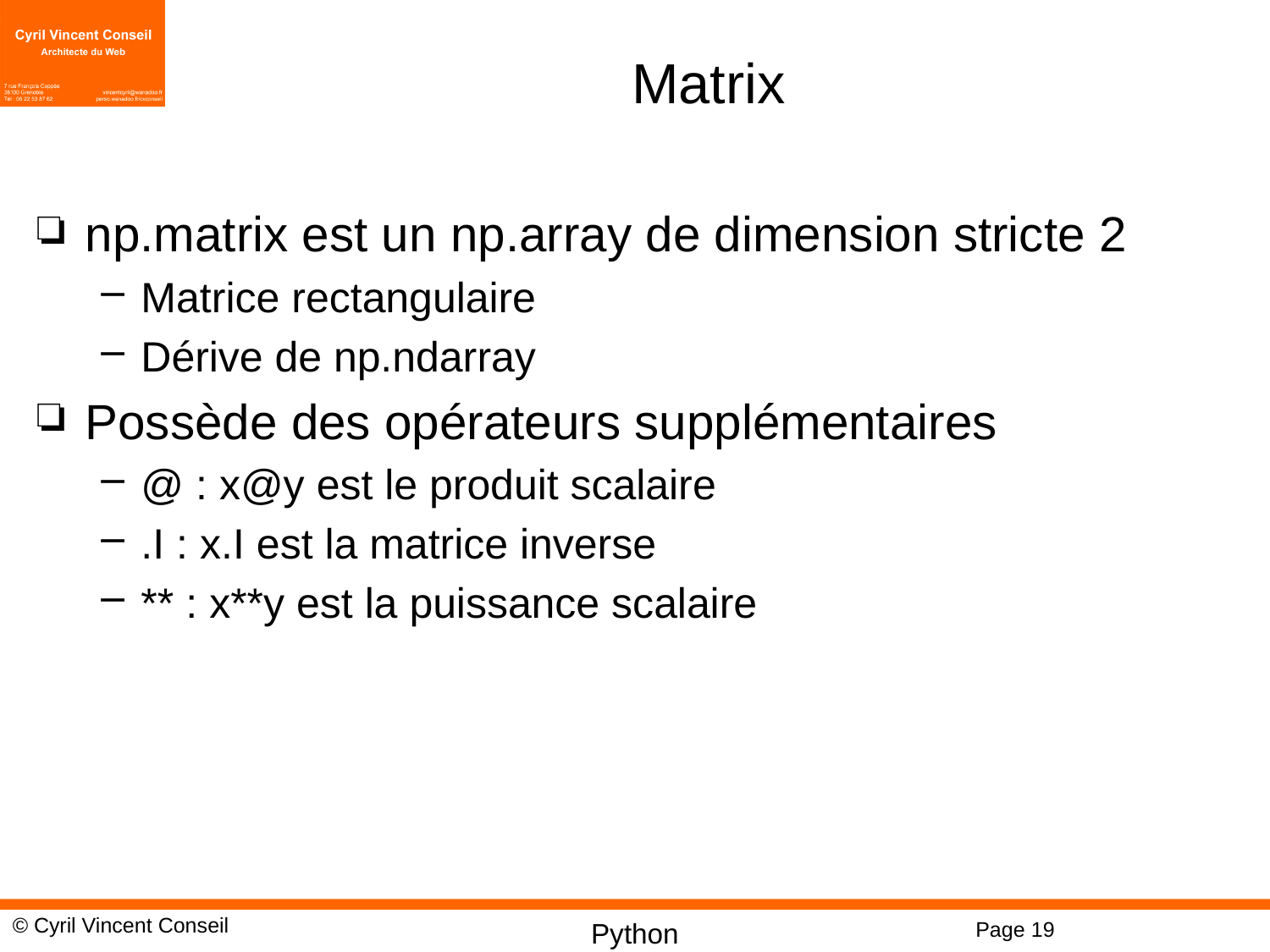

# Matrix
np.matrix est un np.array de dimension stricte 2
Matrice rectangulaire
Dérive de np.ndarray
Possède des opérateurs supplémentaires
@ : x@y est le produit scalaire
.I : x.I est la matrice inverse
** : x**y est la puissance scalaire